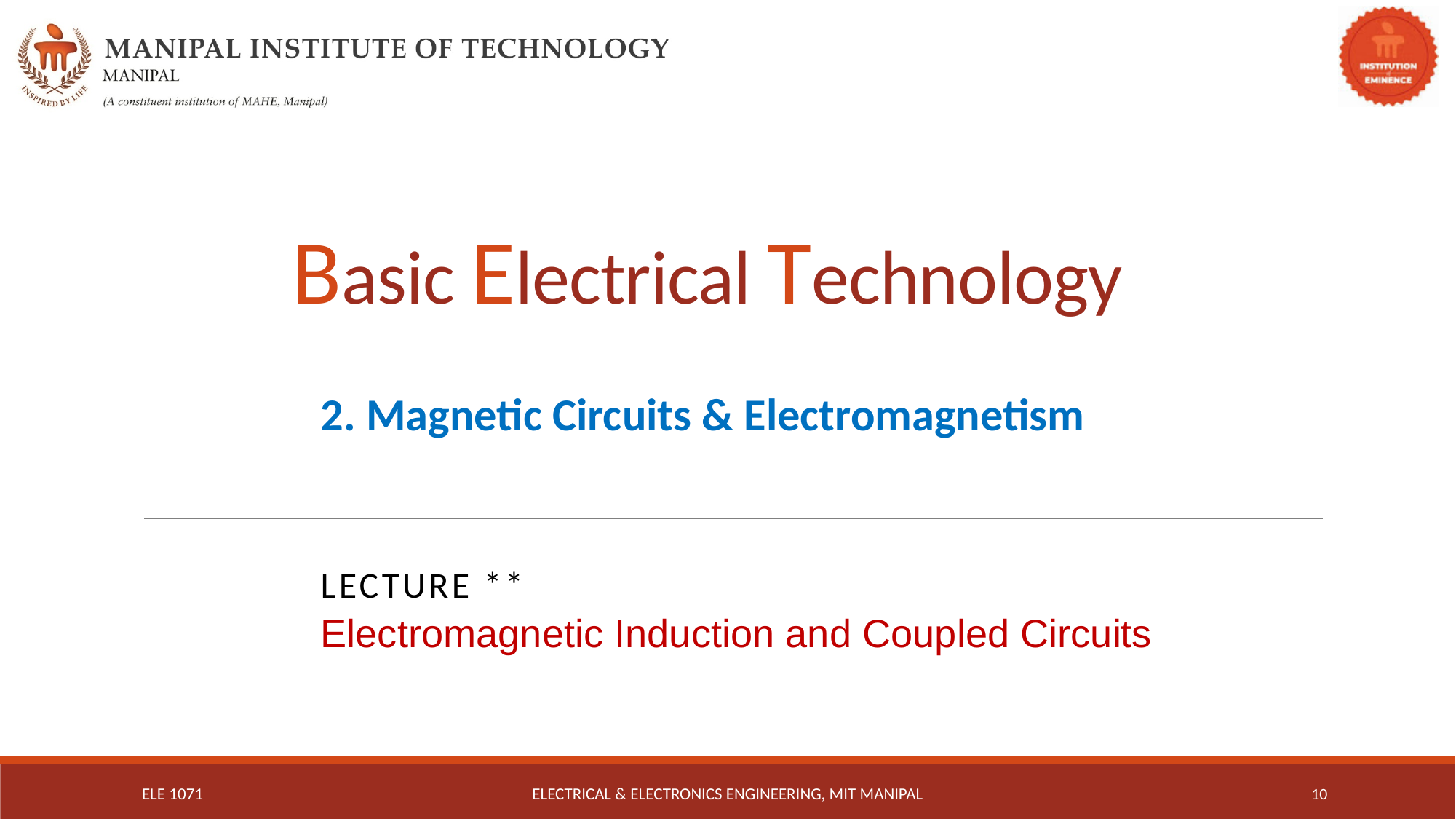

# Basic Electrical Technology
2. Magnetic Circuits & Electromagnetism
Lecture **
Electromagnetic Induction and Coupled Circuits
ELE 1071
Electrical & Electronics Engineering, MIT Manipal
10